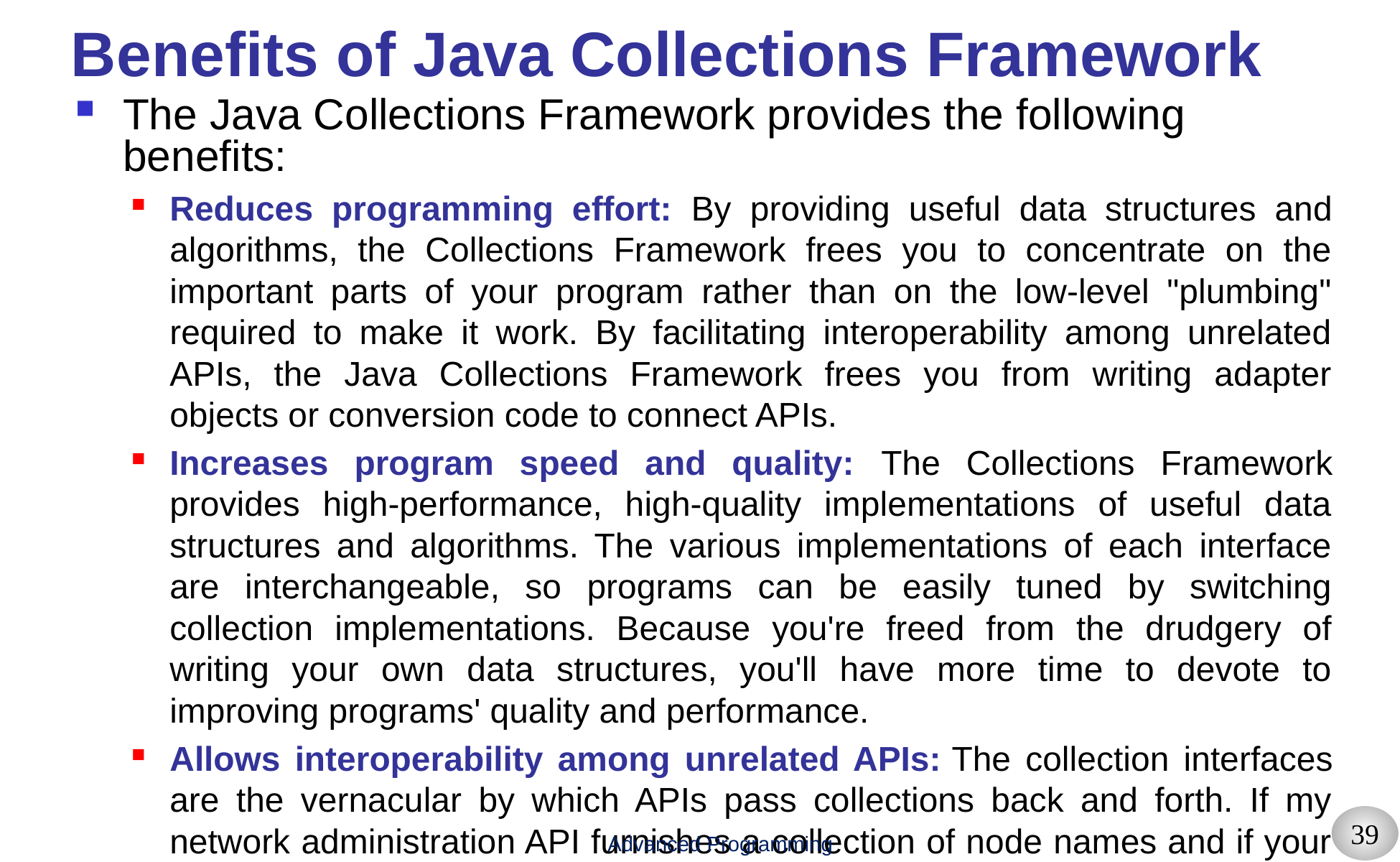

# Benefits of Java Collections Framework
The Java Collections Framework provides the following benefits:
Reduces programming effort: By providing useful data structures and algorithms, the Collections Framework frees you to concentrate on the important parts of your program rather than on the low-level "plumbing" required to make it work. By facilitating interoperability among unrelated APIs, the Java Collections Framework frees you from writing adapter objects or conversion code to connect APIs.
Increases program speed and quality: The Collections Framework provides high-performance, high-quality implementations of useful data structures and algorithms. The various implementations of each interface are interchangeable, so programs can be easily tuned by switching collection implementations. Because you're freed from the drudgery of writing your own data structures, you'll have more time to devote to improving programs' quality and performance.
Allows interoperability among unrelated APIs: The collection interfaces are the vernacular by which APIs pass collections back and forth. If my network administration API furnishes a collection of node names and if your GUI toolkit expects a collection of column headings, our APIs will interoperate seamlessly, even though they were written independently.

Advanced Programming